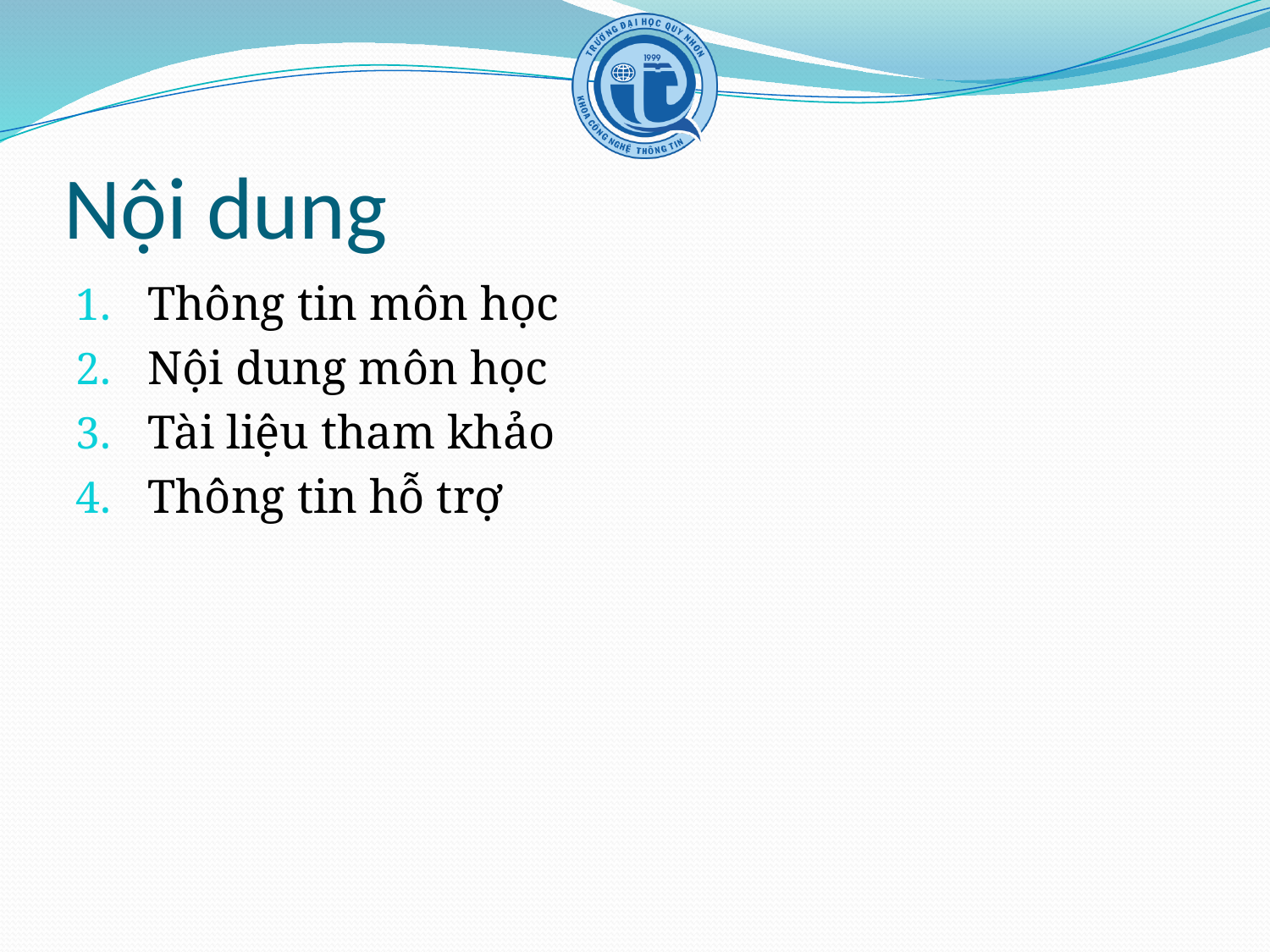

# Nội dung
Thông tin môn học
Nội dung môn học
Tài liệu tham khảo
Thông tin hỗ trợ